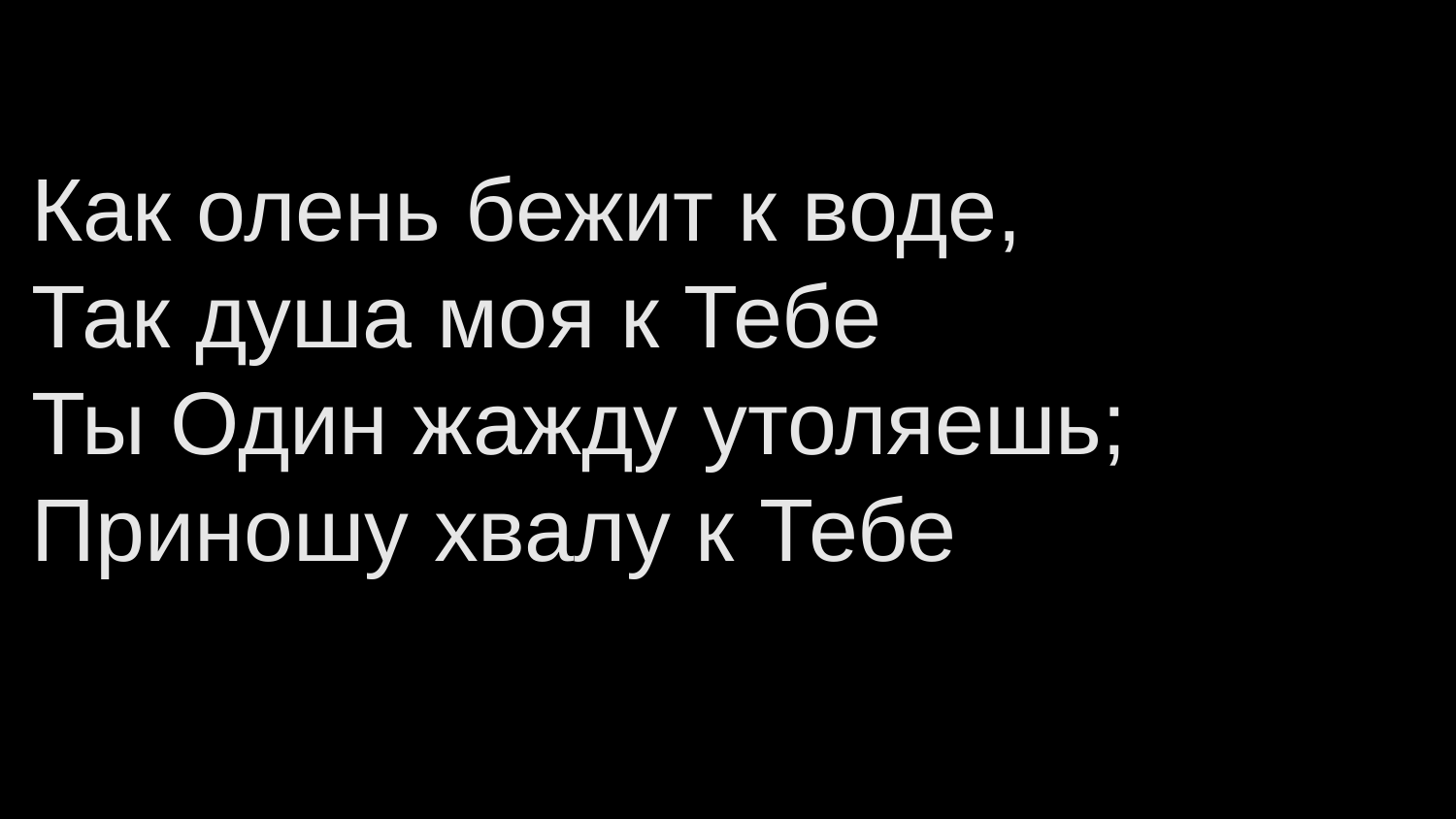

Как олень бежит к воде,
Так душа моя к Тебе
Ты Один жажду утоляешь;
Приношу хвалу к Тебе